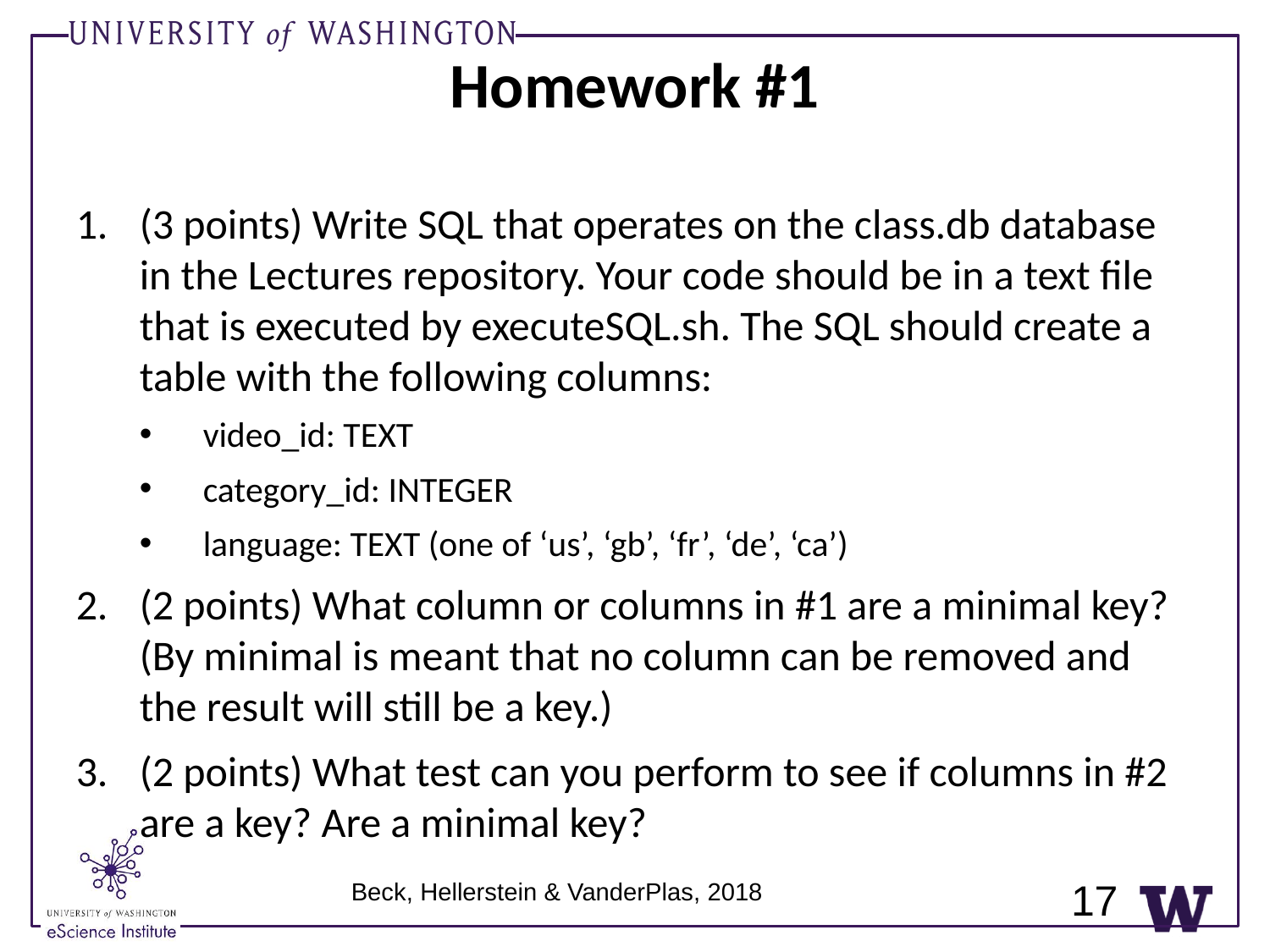

# Homework #1
(3 points) Write SQL that operates on the class.db database in the Lectures repository. Your code should be in a text file that is executed by executeSQL.sh. The SQL should create a table with the following columns:
video_id: TEXT
category_id: INTEGER
language: TEXT (one of ‘us’, ‘gb’, ‘fr’, ‘de’, ‘ca’)
(2 points) What column or columns in #1 are a minimal key? (By minimal is meant that no column can be removed and the result will still be a key.)
(2 points) What test can you perform to see if columns in #2 are a key? Are a minimal key?

17
Beck, Hellerstein & VanderPlas, 2018